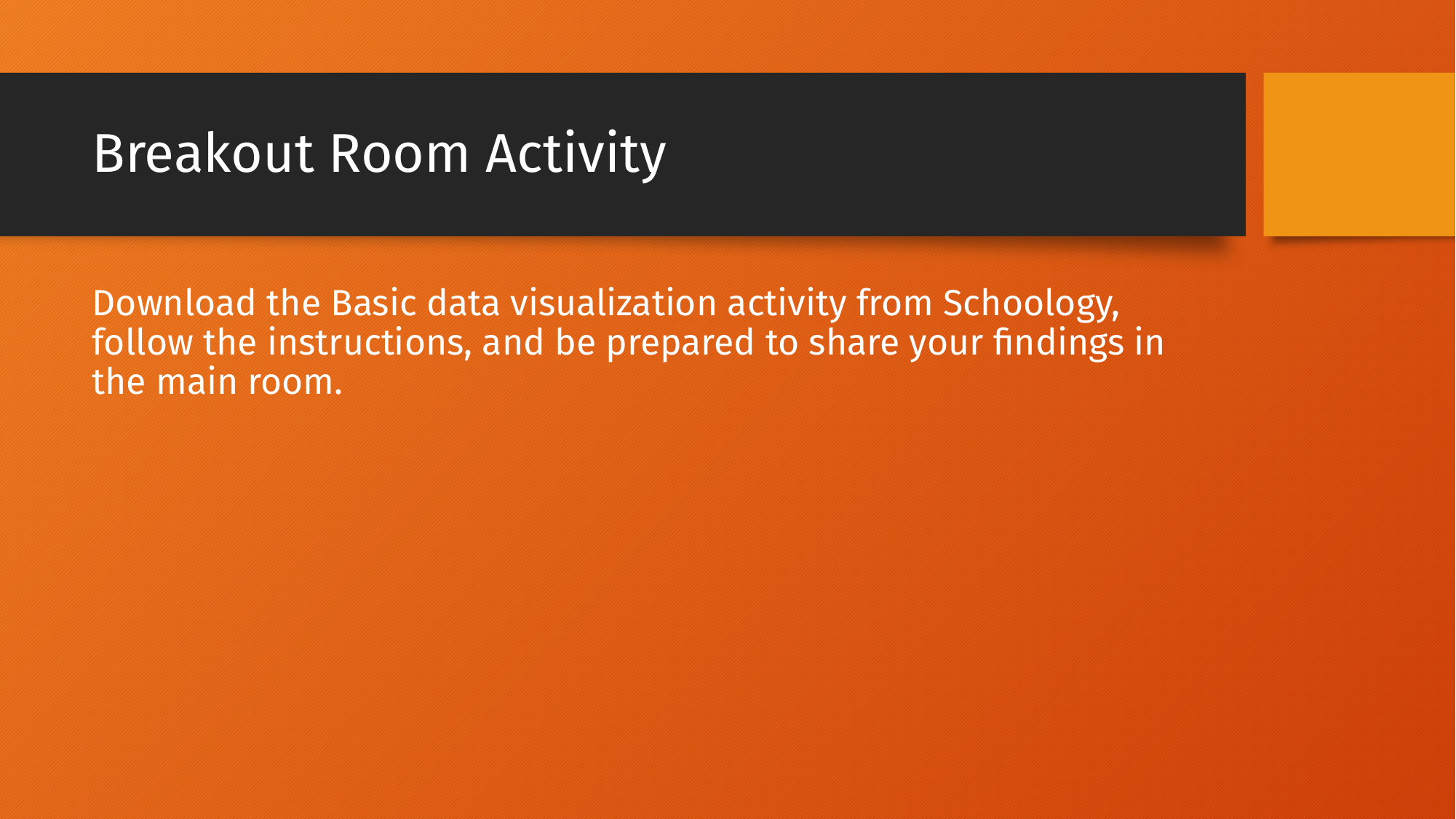

# Breakout Room Activity
Download the Basic data visualization activity from Schoology, follow the instructions, and be prepared to share your findings in the main room.